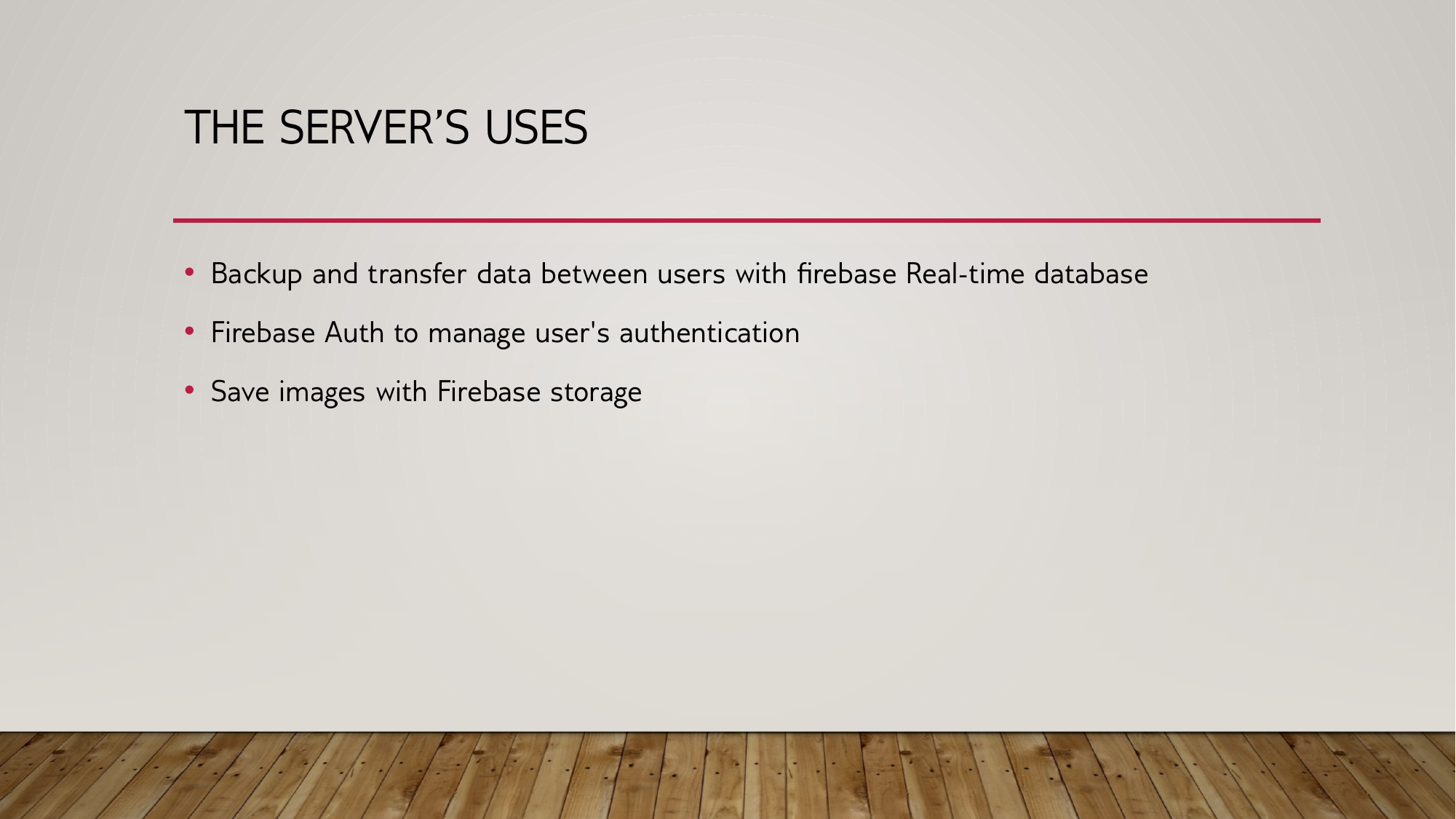

# The server’s uses
Backup and transfer data between users with firebase Real-time database
Firebase Auth to manage user's authentication
Save images with Firebase storage